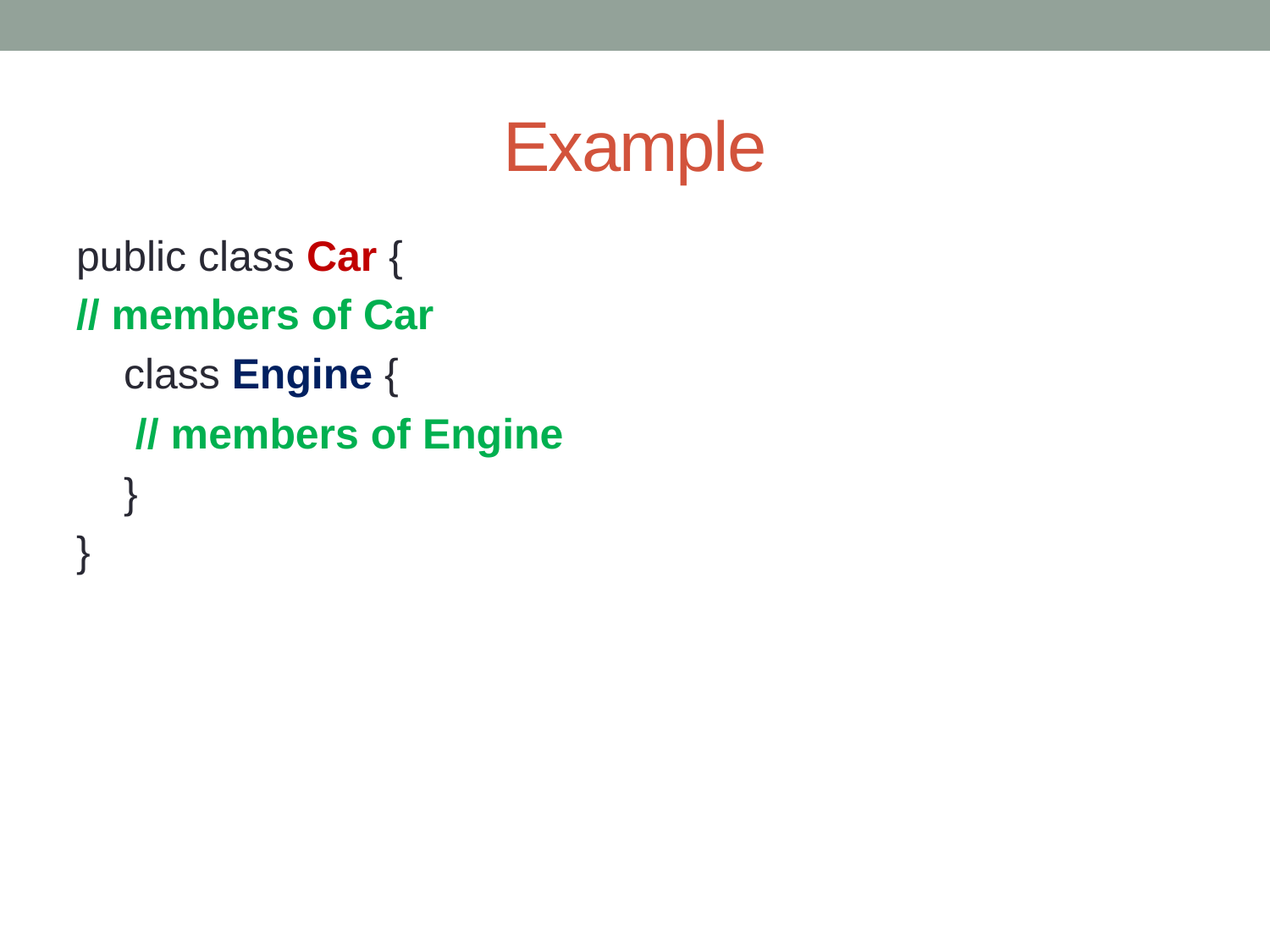

# Example
public class Car {
// members of Car
    class Engine {
     // members of Engine
    }
}